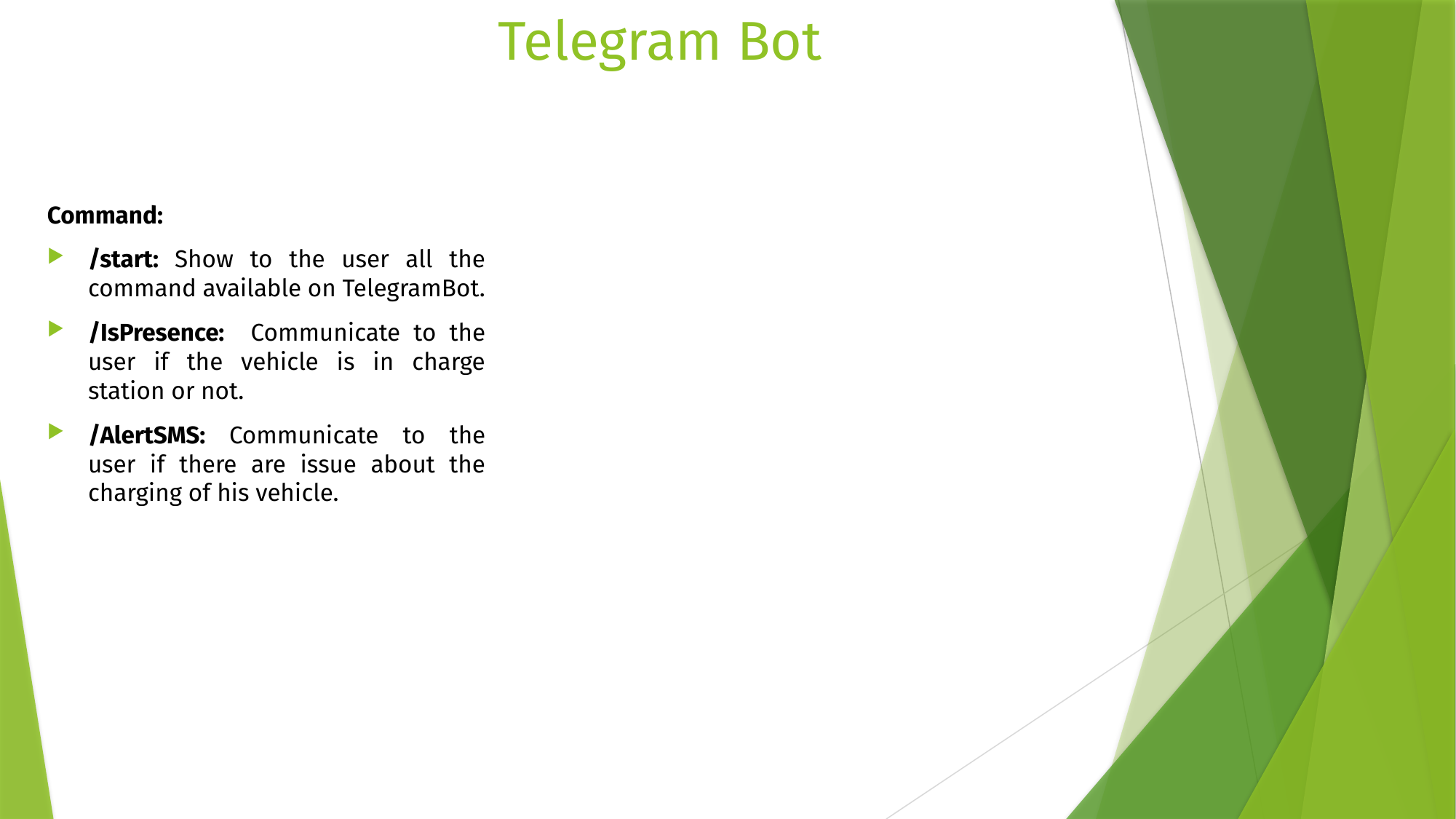

# Telegram Bot
Command:
/start: Show to the user all the command available on TelegramBot.
/IsPresence:  Communicate to the user if the vehicle is in charge station or not.
/AlertSMS: Communicate to the user if there are issue about the charging of his vehicle.